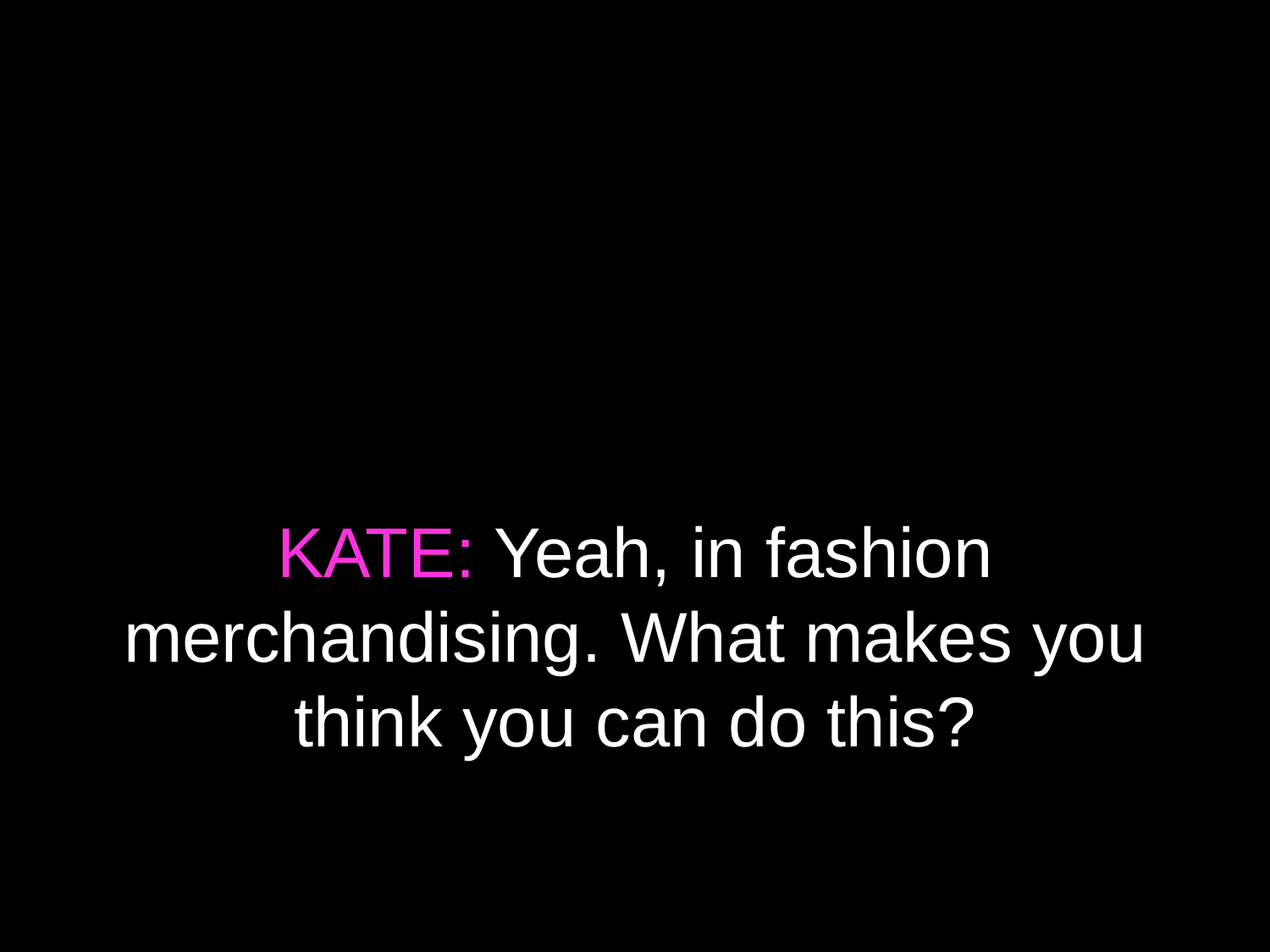

# KATE: Yeah, in fashion merchandising. What makes you think you can do this?